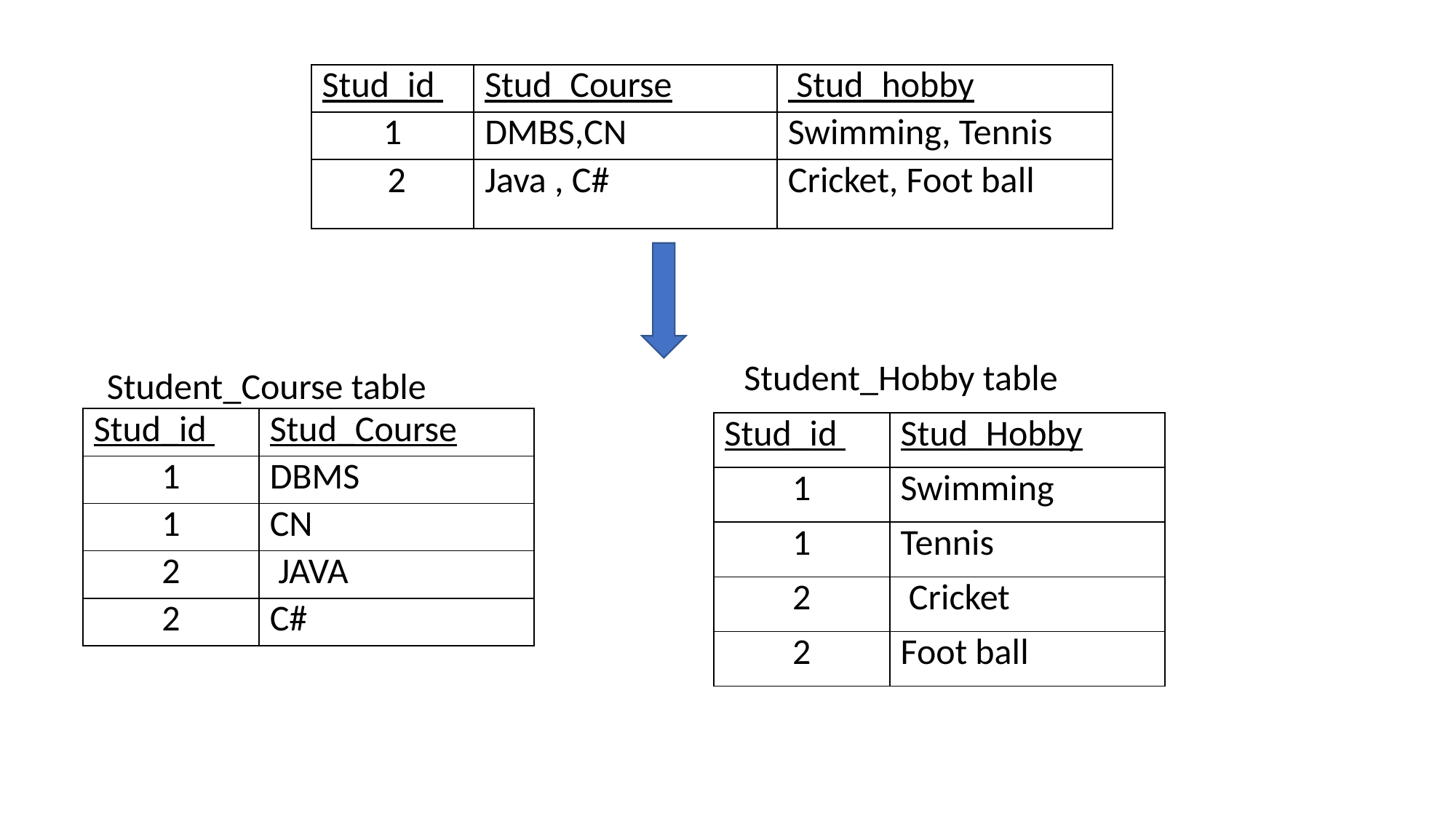

| Stud\_id | Stud\_Course | Stud\_hobby |
| --- | --- | --- |
| 1 | DMBS,CN | Swimming, Tennis |
| 2 | Java , C# | Cricket, Foot ball |

Student_Hobby table
Student_Course table
| Stud\_id | Stud\_Course |
| --- | --- |
| 1 | DBMS |
| 1 | CN |
| 2 | JAVA |
| 2 | C# |
| Stud\_id | Stud\_Hobby |
| --- | --- |
| 1 | Swimming |
| 1 | Tennis |
| 2 | Cricket |
| 2 | Foot ball |